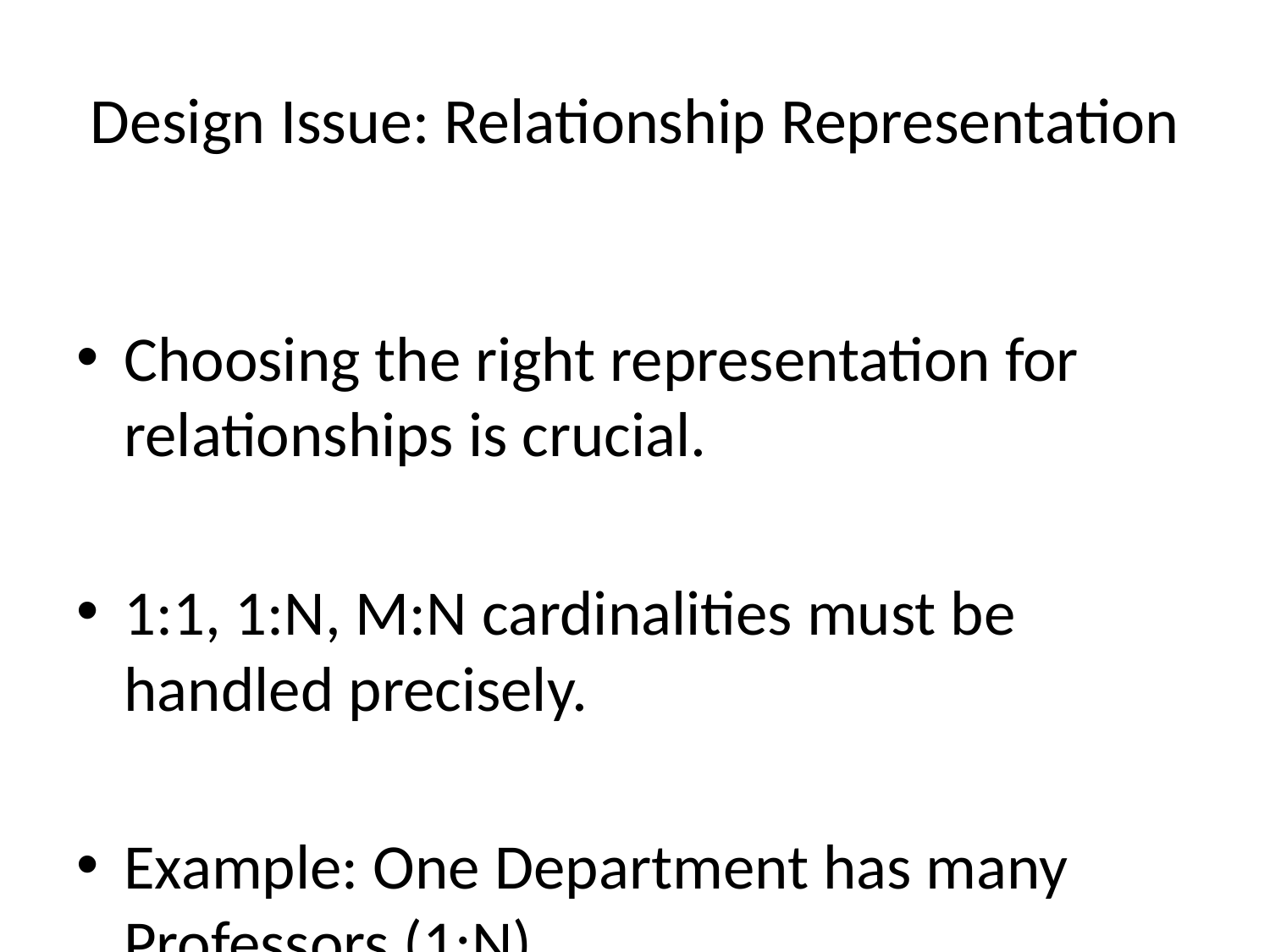

# Design Issue: Relationship Representation

Choosing the right representation for relationships is crucial.

1:1, 1:N, M:N cardinalities must be handled precisely.

Example: One Department has many Professors (1:N)